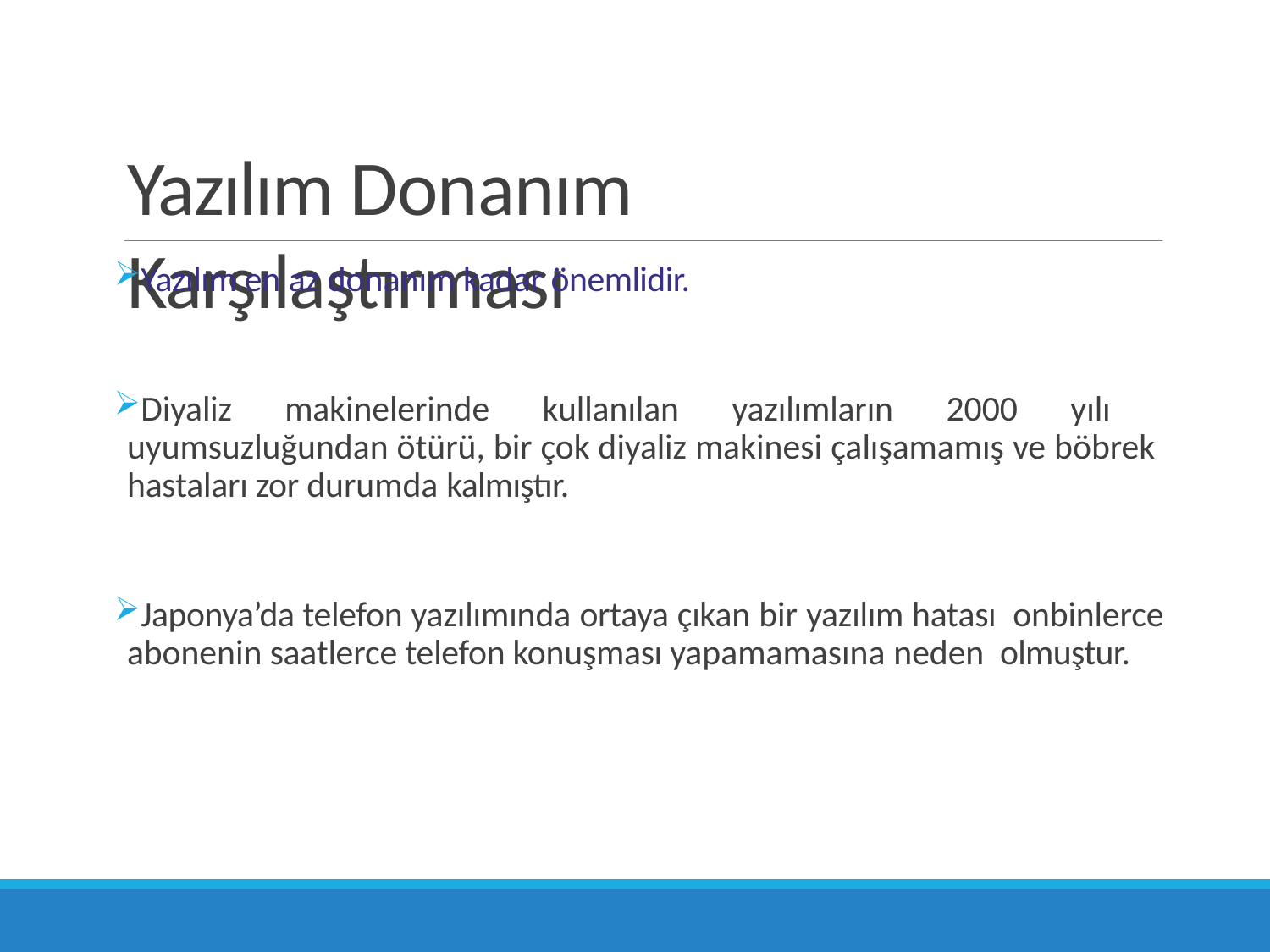

# Yazılım Donanım Karşılaştırması

Yazılım en az donanım kadar önemlidir.

Diyaliz makinelerinde kullanılan yazılımların 2000 yılı  uyumsuzluğundan ötürü, bir çok diyaliz makinesi çalışamamış ve böbrek  hastaları zor durumda kalmıştır.

Japonya’da telefon yazılımında ortaya çıkan bir yazılım hatası  onbinlerce abonenin saatlerce telefon konuşması yapamamasına neden  olmuştur.